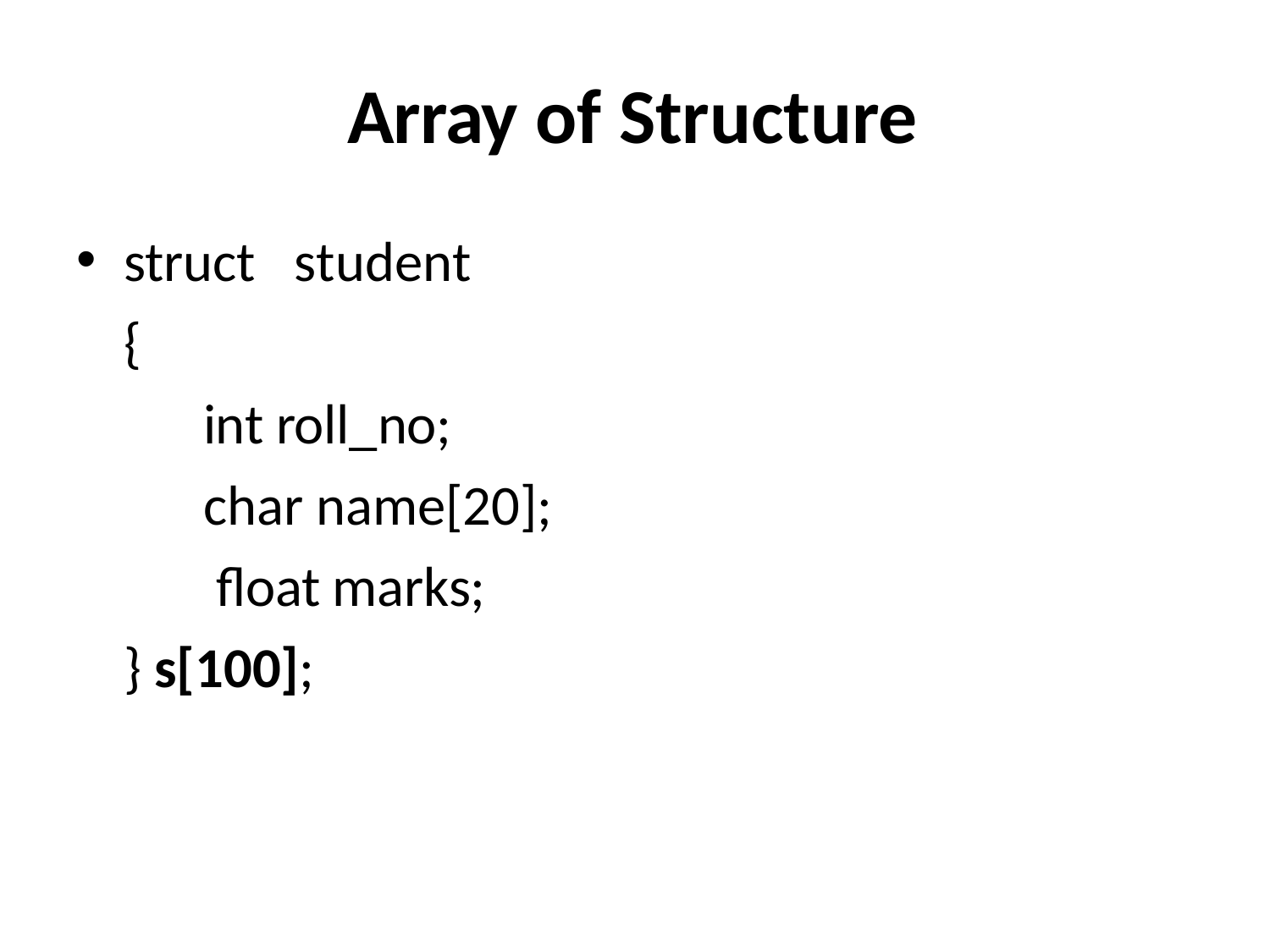

# Array of Structure
struct
{
int roll_no;  char name[20];  float marks;
} s[100];
student